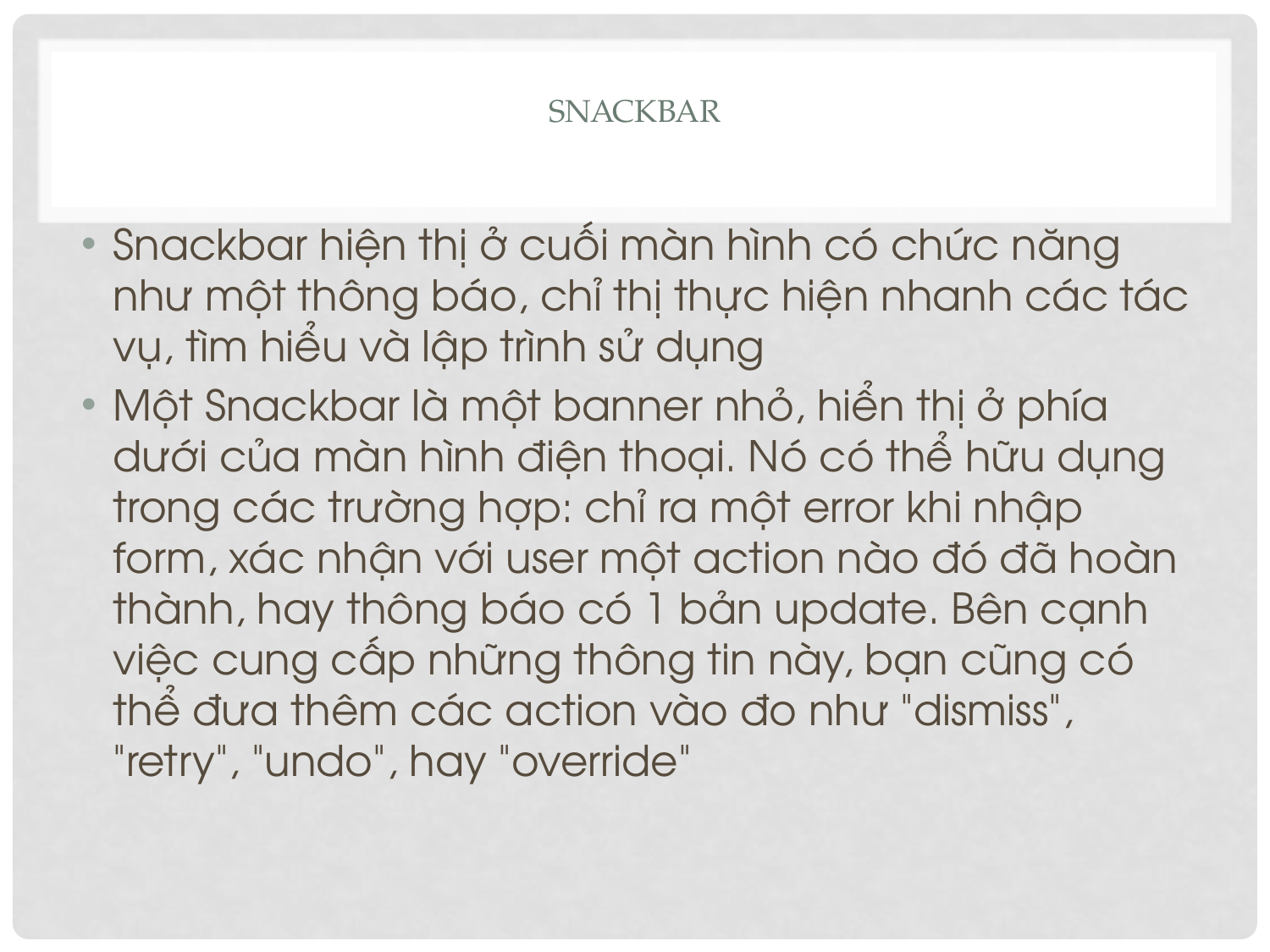

# Snackbar
Snackbar hiện thị ở cuối màn hình có chức năng như một thông báo, chỉ thị thực hiện nhanh các tác vụ, tìm hiểu và lập trình sử dụng
Một Snackbar là một banner nhỏ, hiển thị ở phía dưới của màn hình điện thoại. Nó có thể hữu dụng trong các trường hợp: chỉ ra một error khi nhập form, xác nhận với user một action nào đó đã hoàn thành, hay thông báo có 1 bản update. Bên cạnh việc cung cấp những thông tin này, bạn cũng có thể đưa thêm các action vào đo như "dismiss", "retry", "undo", hay "override"